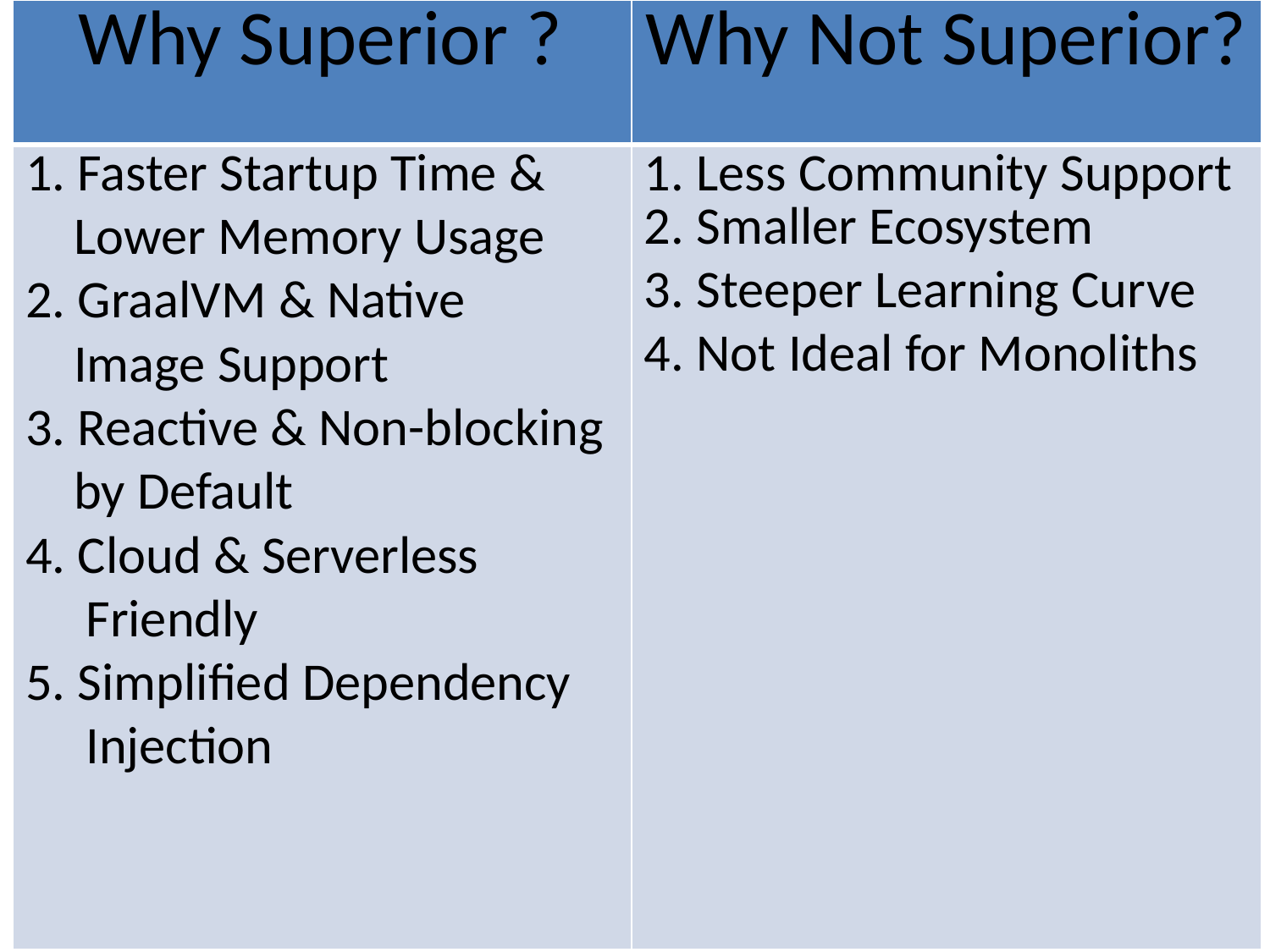

| Why Superior ? | Why Not Superior? |
| --- | --- |
| 1. Faster Startup Time &  Lower Memory Usage 2. GraalVM & Native Image Support 3. Reactive & Non-blocking by Default 4. Cloud & Serverless Friendly 5. Simplified Dependency Injection | 1. Less Community Support 2. Smaller Ecosystem 3. Steeper Learning Curve 4. Not Ideal for Monoliths |